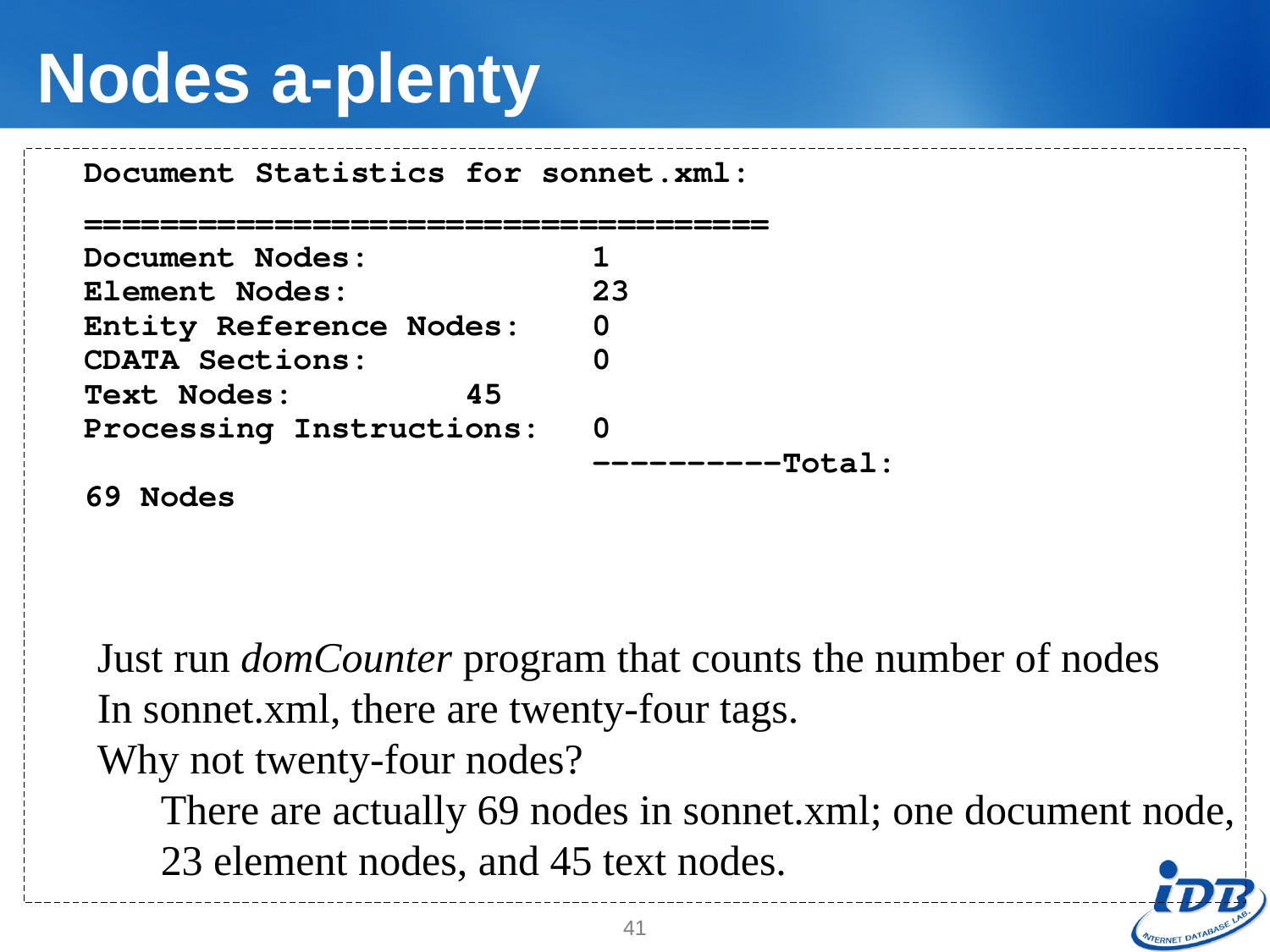

# Nodes a-plenty
	Document Statistics for sonnet.xml:
	====================================
Document Nodes:		1
Element Nodes:		23
Entity Reference Nodes:	0
CDATA Sections: 		0
Text Nodes:		45
Processing Instructions:	0
				----------Total: 			69 Nodes
Just run domCounter program that counts the number of nodes
In sonnet.xml, there are twenty-four tags.
Why not twenty-four nodes?
There are actually 69 nodes in sonnet.xml; one document node, 23 element nodes, and 45 text nodes.
41